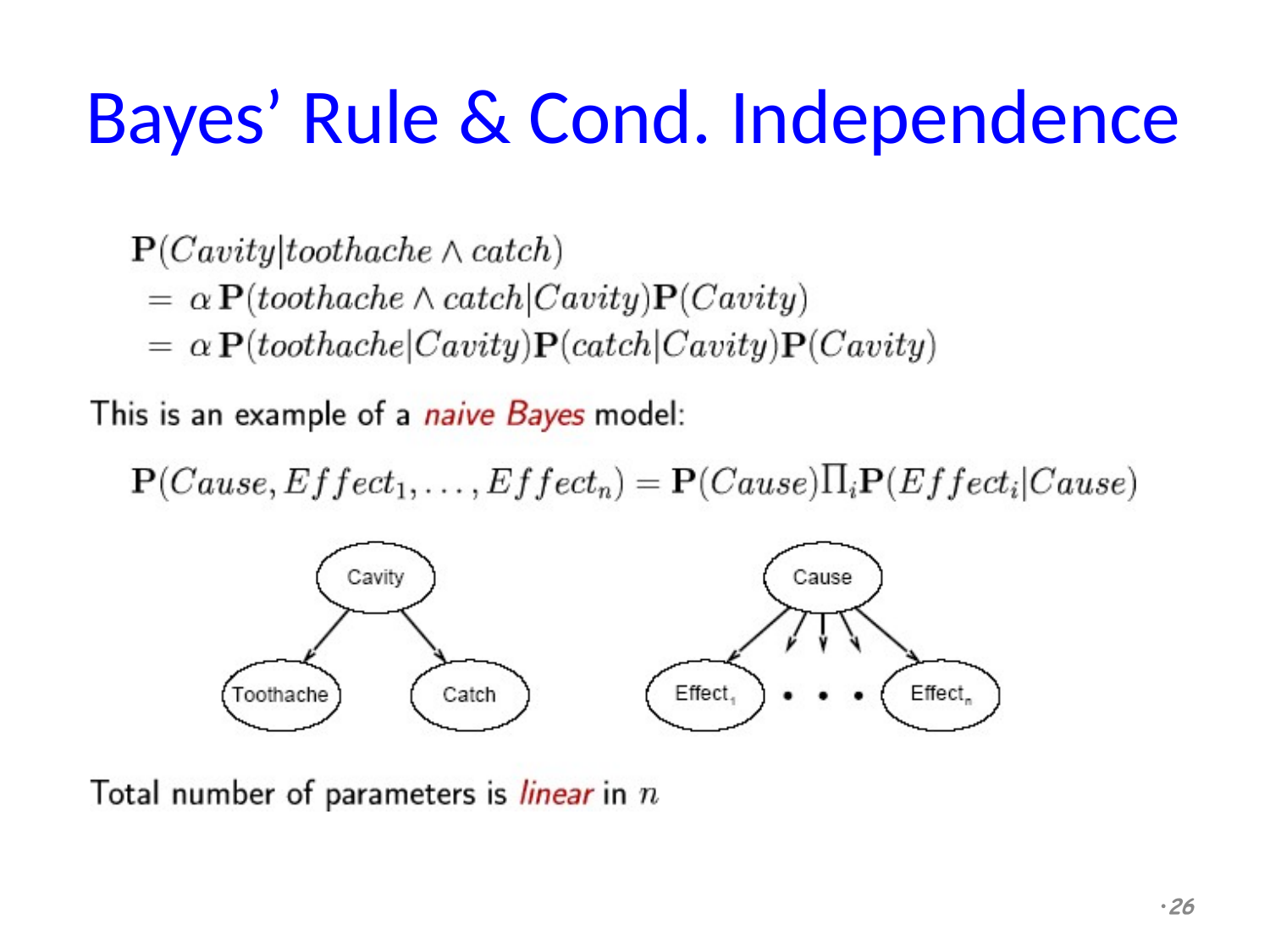

# Bayes’ Rule & Cond. Independence

•26